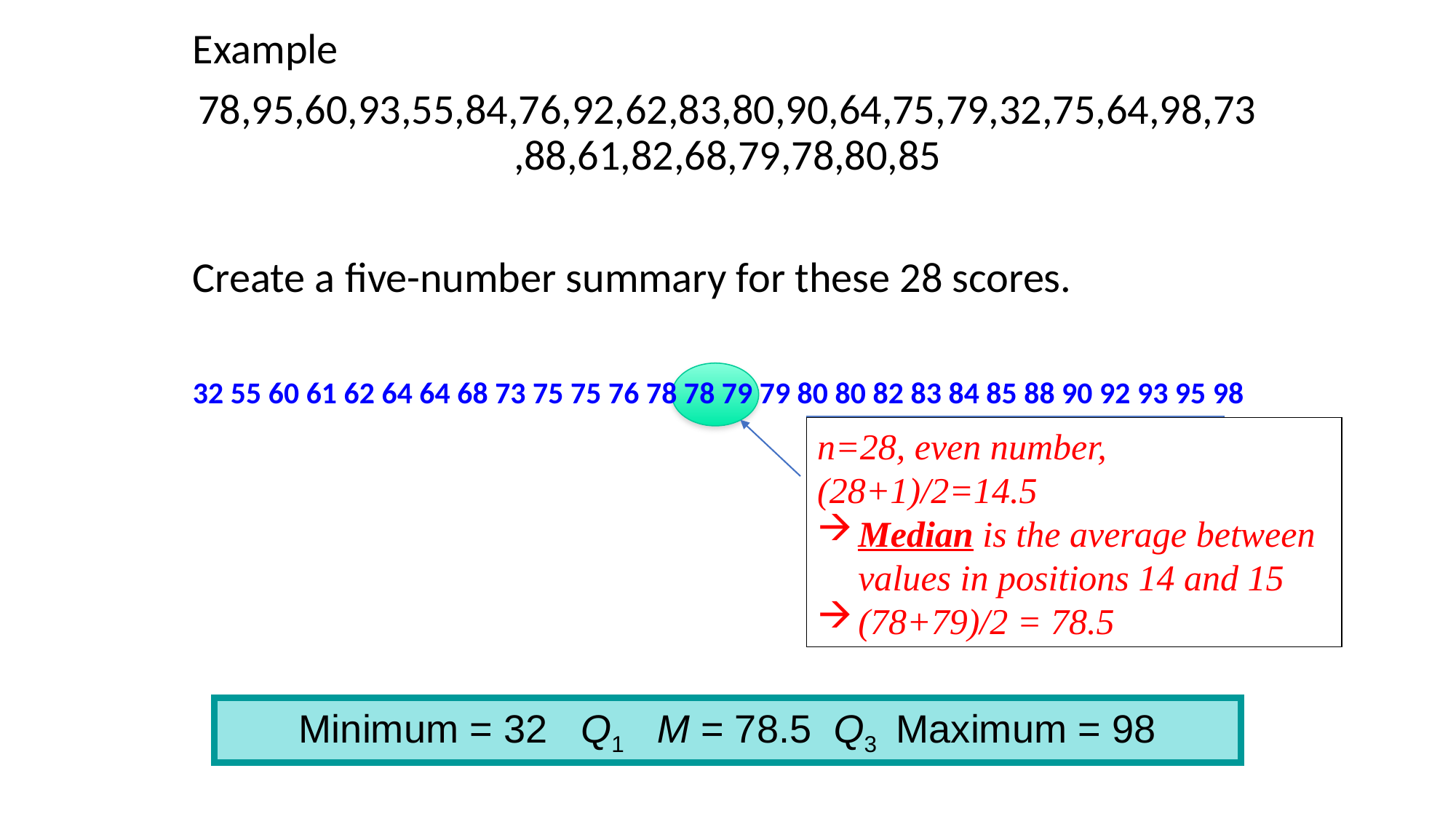

Example
78,95,60,93,55,84,76,92,62,83,80,90,64,75,79,32,75,64,98,73,88,61,82,68,79,78,80,85

Create a five-number summary for these 28 scores.

32 55 60 61 62 64 64 68 73 75 75 76 78 78 79 79 80 80 82 83 84 85 88 90 92 93 95 98

n=28, even number, (28+1)/2=14.5
Median is the average between values in positions 14 and 15
(78+79)/2 = 78.5
Minimum = 32   Q1   M = 78.5  Q3   Maximum = 98